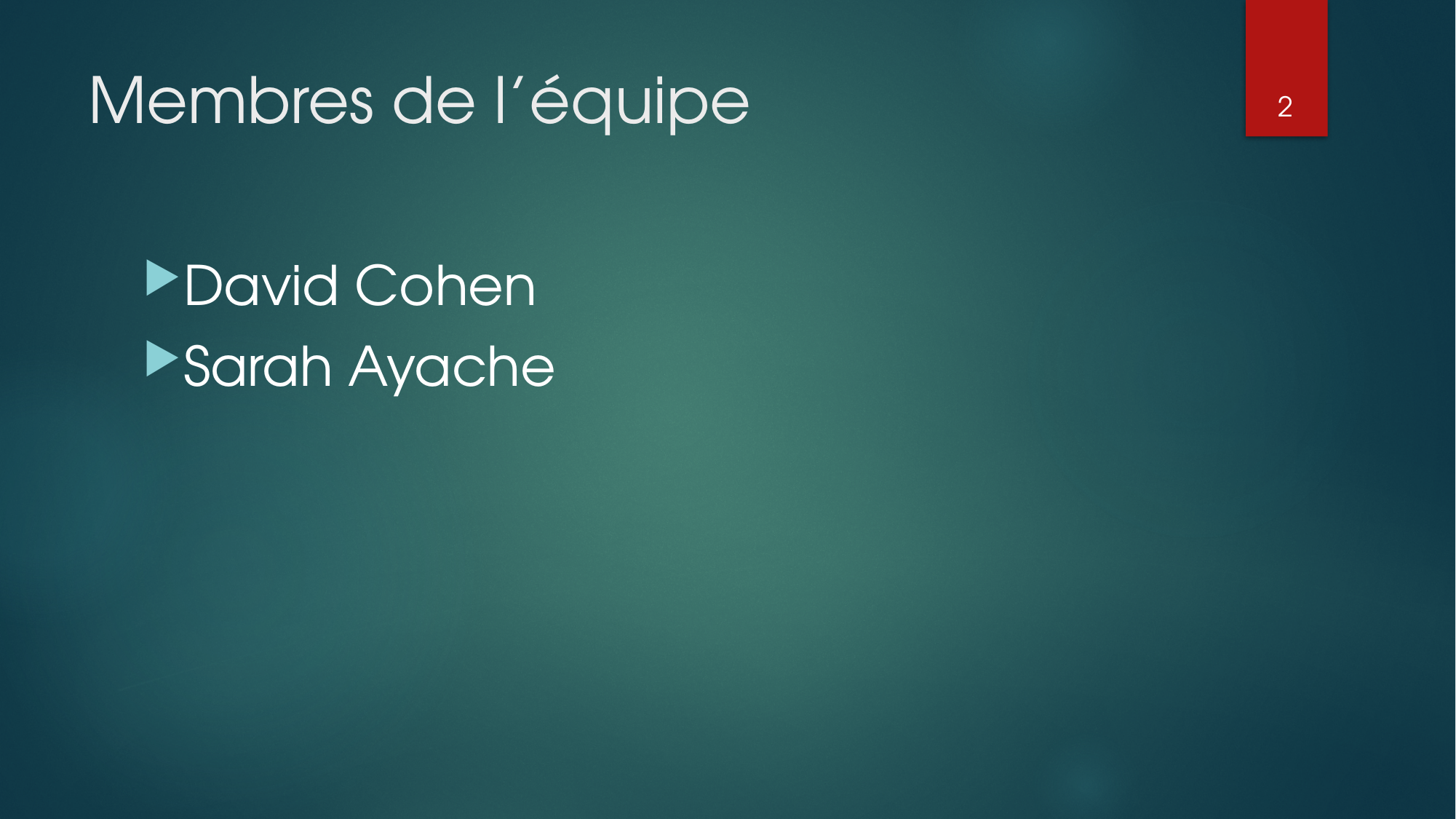

# Membres de l’équipe
2
David Cohen
Sarah Ayache